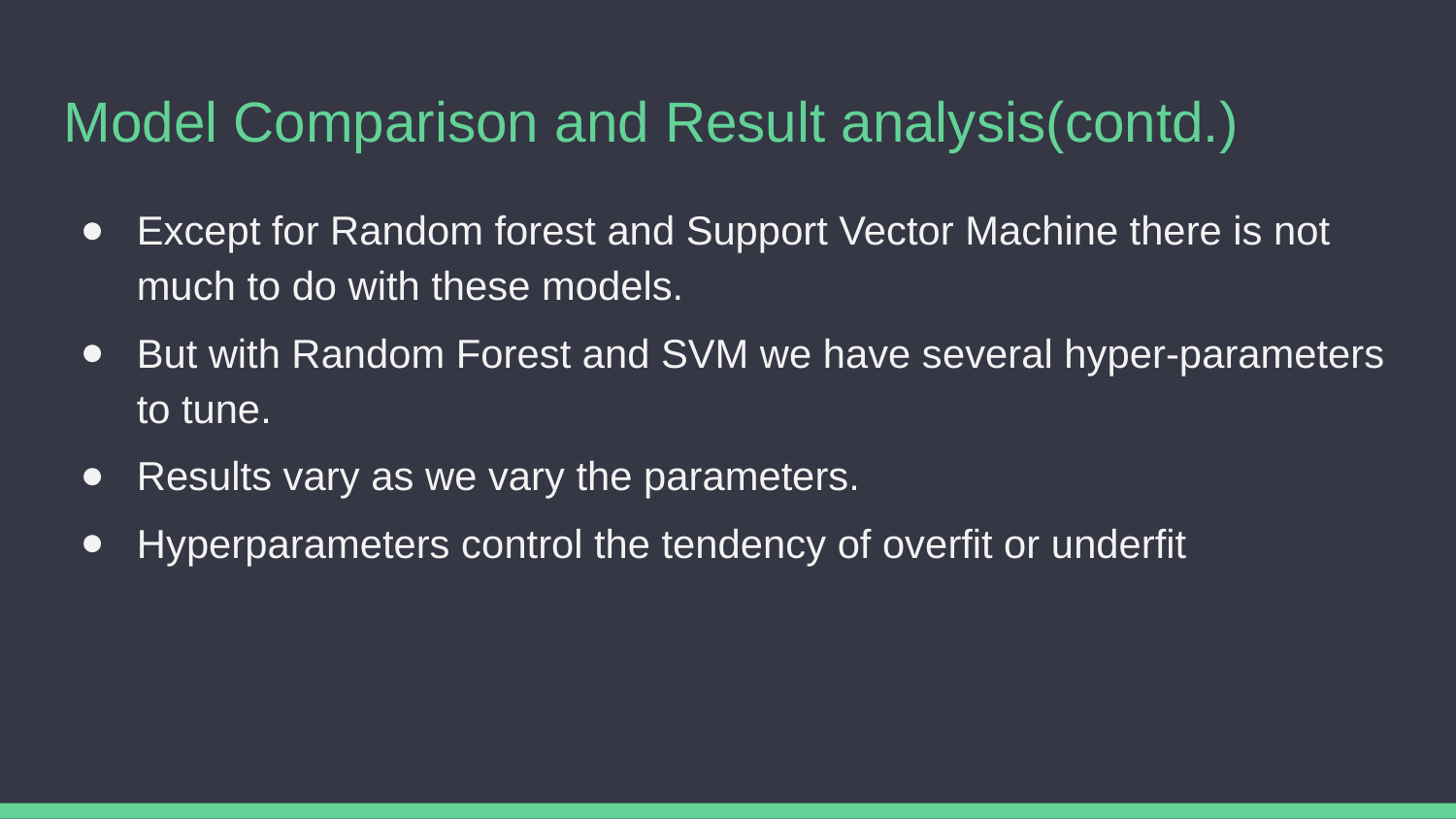

Model Comparison and Result analysis(contd.)
Except for Random forest and Support Vector Machine there is not much to do with these models.
But with Random Forest and SVM we have several hyper-parameters to tune.
Results vary as we vary the parameters.
Hyperparameters control the tendency of overfit or underfit